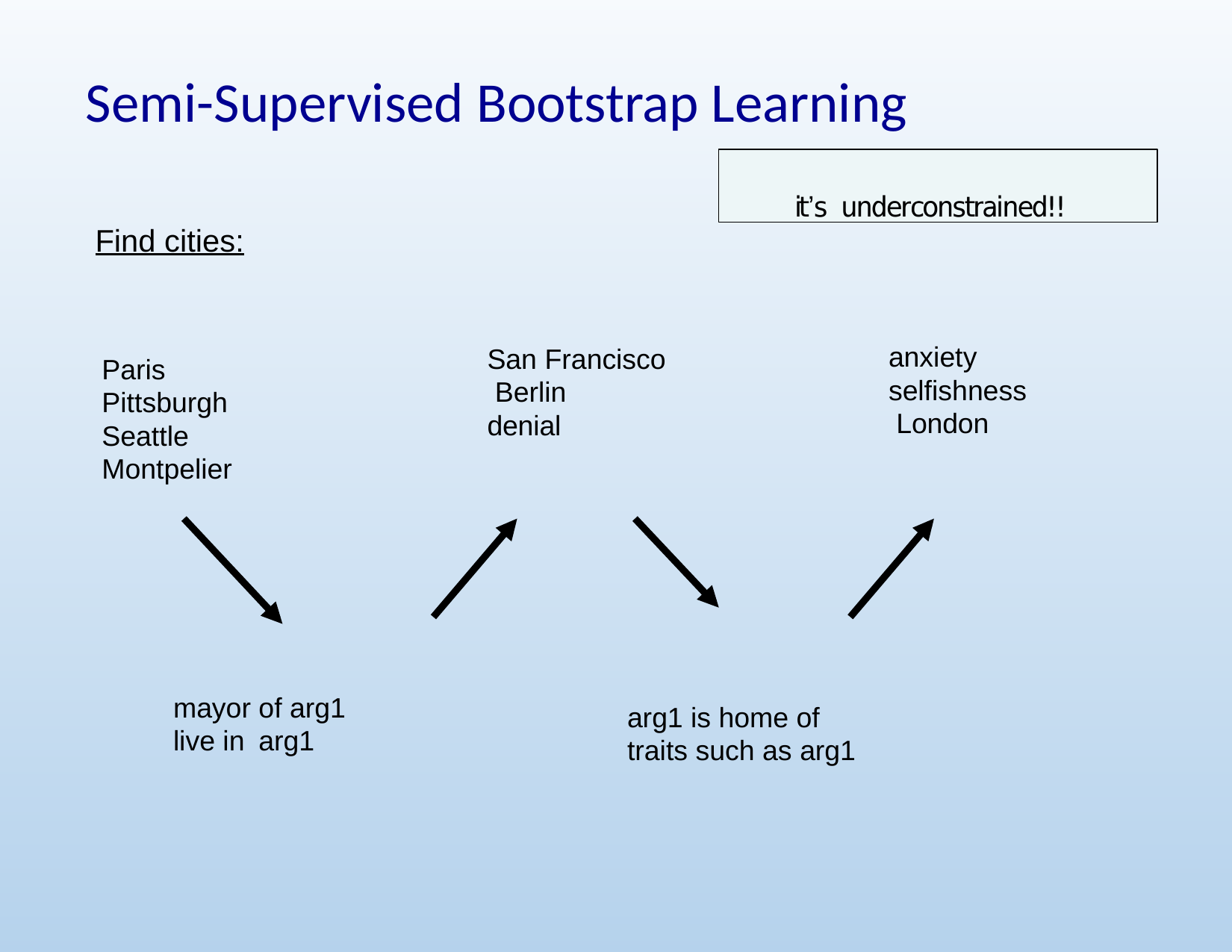

# Semi-Supervised Bootstrap Learning

itʼs  underconstrained!!
Find cities:
anxiety  selfishness  London
San Francisco  Berlin
denial
Paris  Pittsburgh
Seattle  Montpelier

mayor of arg1  live in arg1
arg1 is home of  traits such as arg1
University at Buffalo